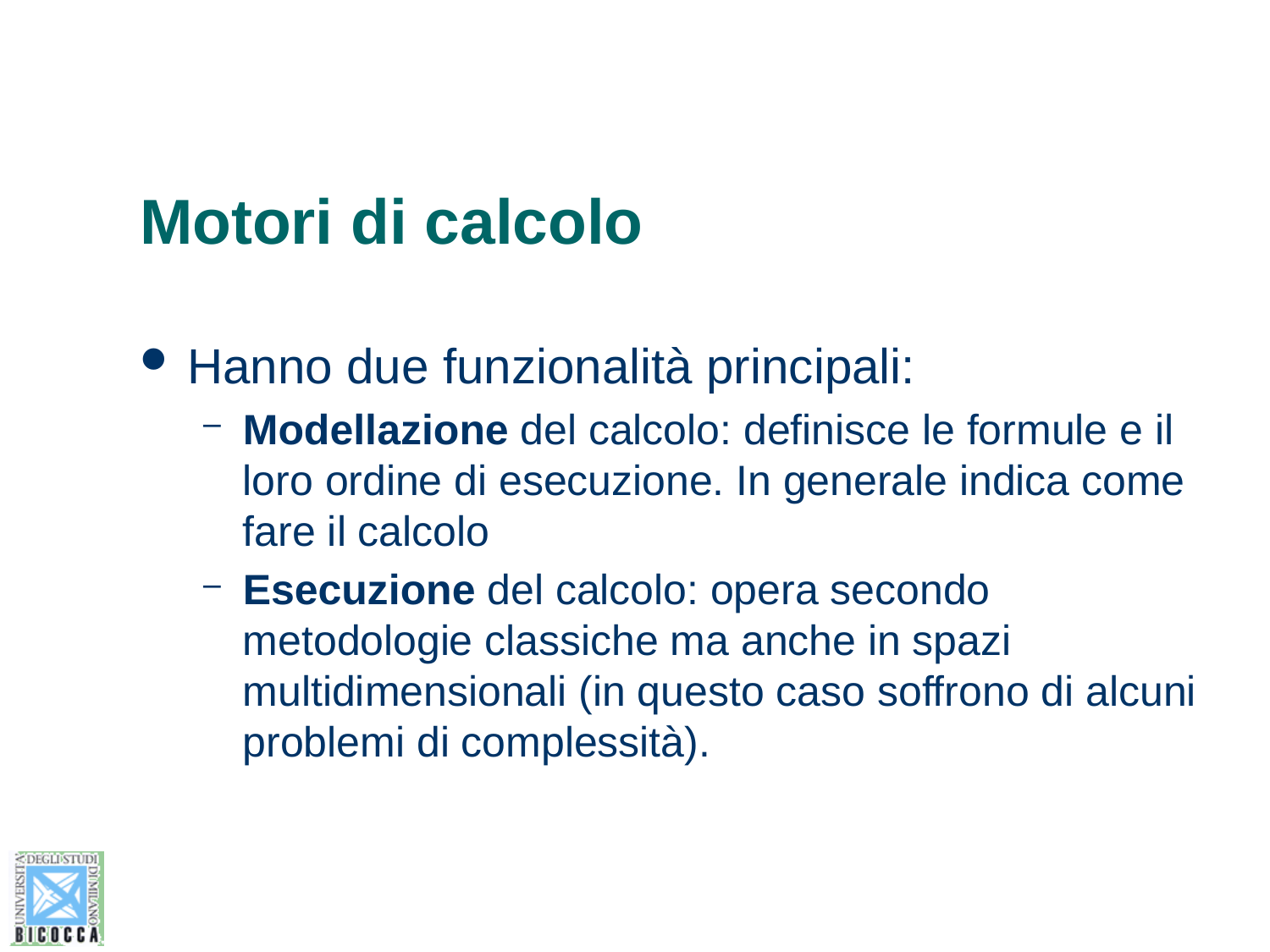

# Motori di calcolo
Hanno due funzionalità principali:
Modellazione del calcolo: definisce le formule e il loro ordine di esecuzione. In generale indica come fare il calcolo
Esecuzione del calcolo: opera secondo metodologie classiche ma anche in spazi multidimensionali (in questo caso soffrono di alcuni problemi di complessità).